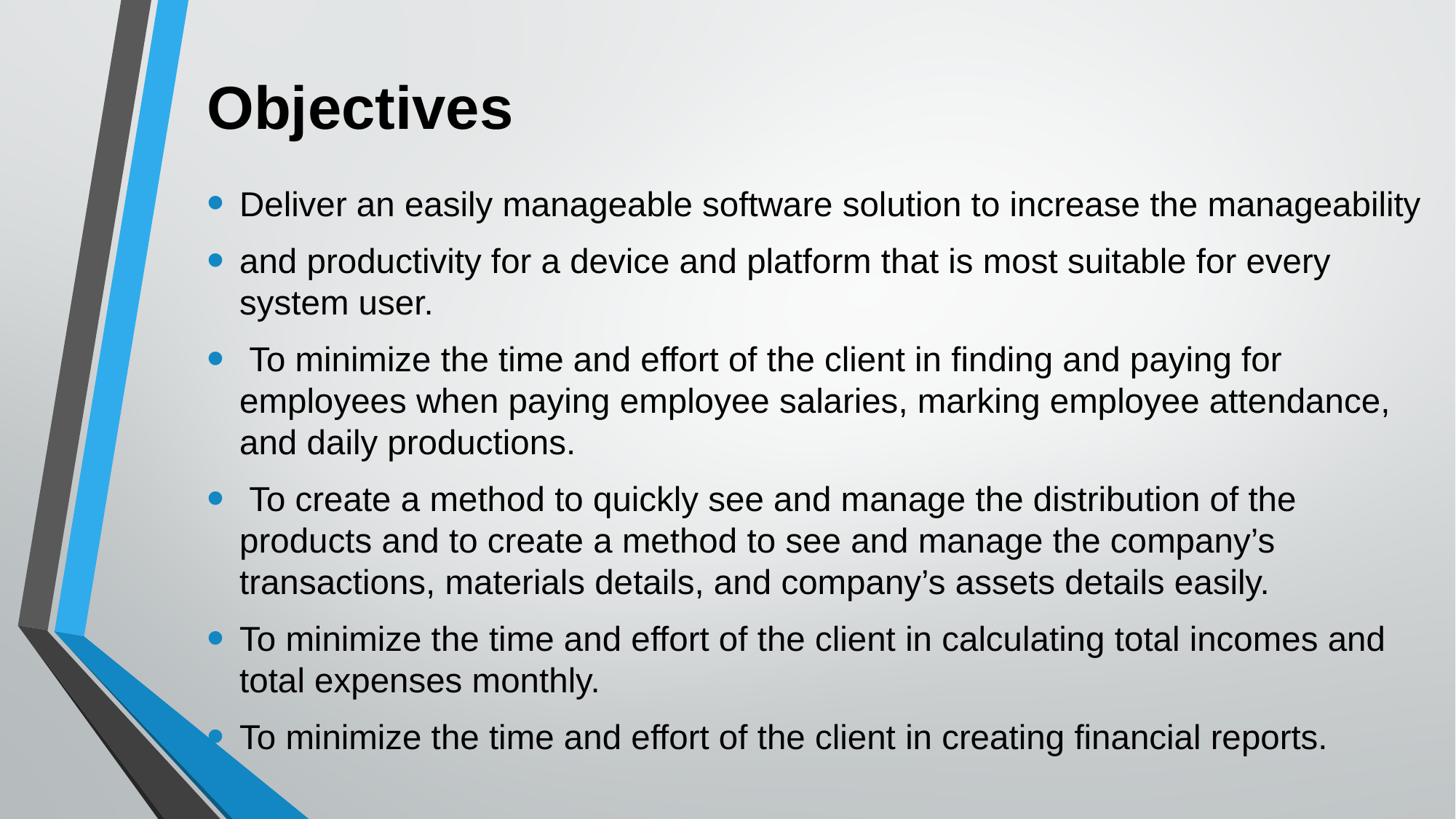

# Objectives
Deliver an easily manageable software solution to increase the manageability
and productivity for a device and platform that is most suitable for every system user.
 To minimize the time and effort of the client in finding and paying for employees when paying employee salaries, marking employee attendance, and daily productions.
 To create a method to quickly see and manage the distribution of the products and to create a method to see and manage the company’s transactions, materials details, and company’s assets details easily.
To minimize the time and effort of the client in calculating total incomes and total expenses monthly.
To minimize the time and effort of the client in creating financial reports.